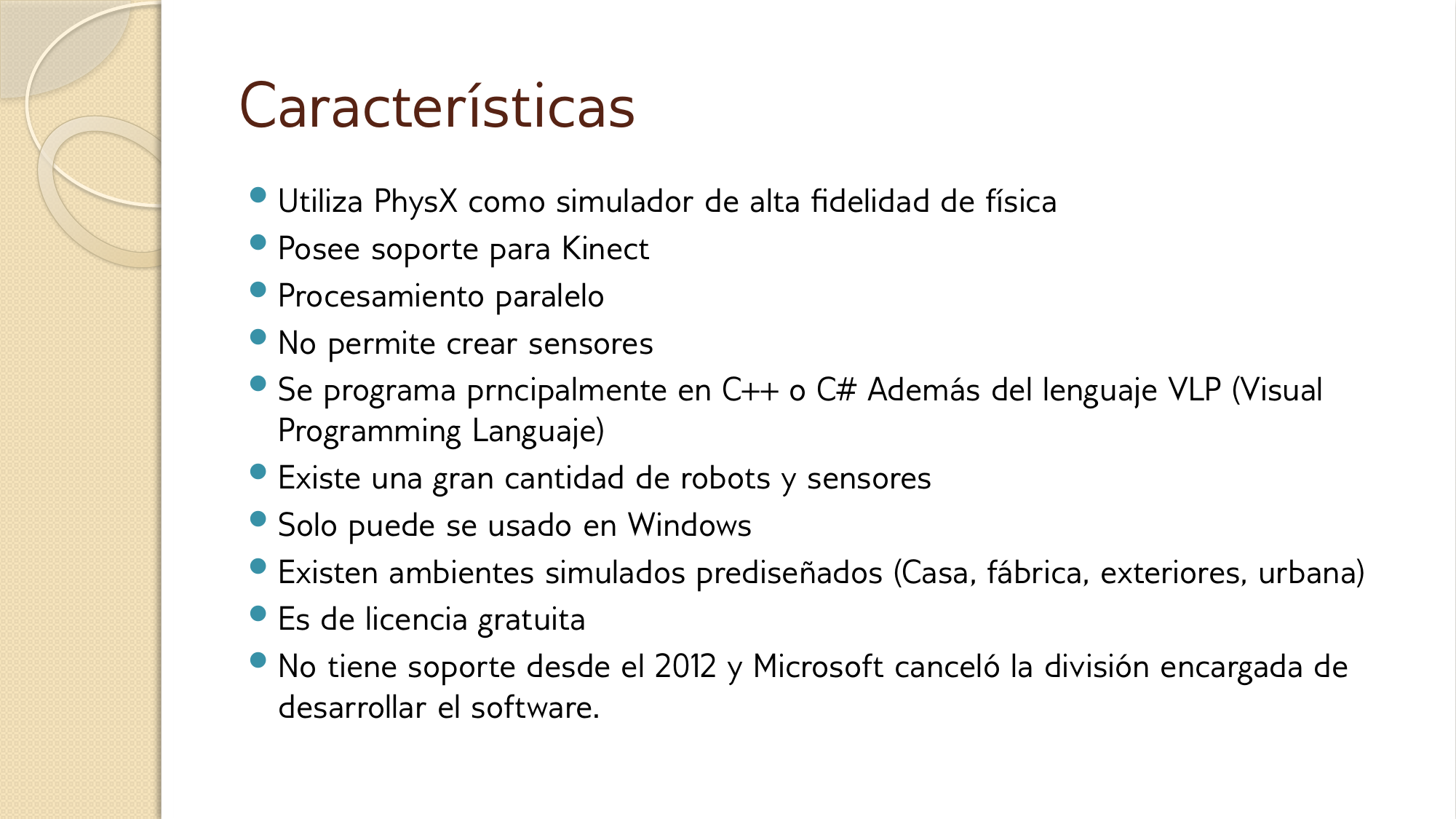

# Características
Utiliza PhysX como simulador de alta fidelidad de física
Posee soporte para Kinect
Procesamiento paralelo
No permite crear sensores
Se programa prncipalmente en C++ o C# Además del lenguaje VLP (Visual Programming Languaje)
Existe una gran cantidad de robots y sensores
Solo puede se usado en Windows
Existen ambientes simulados prediseñados (Casa, fábrica, exteriores, urbana)
Es de licencia gratuita
No tiene soporte desde el 2012 y Microsoft canceló la división encargada de desarrollar el software.